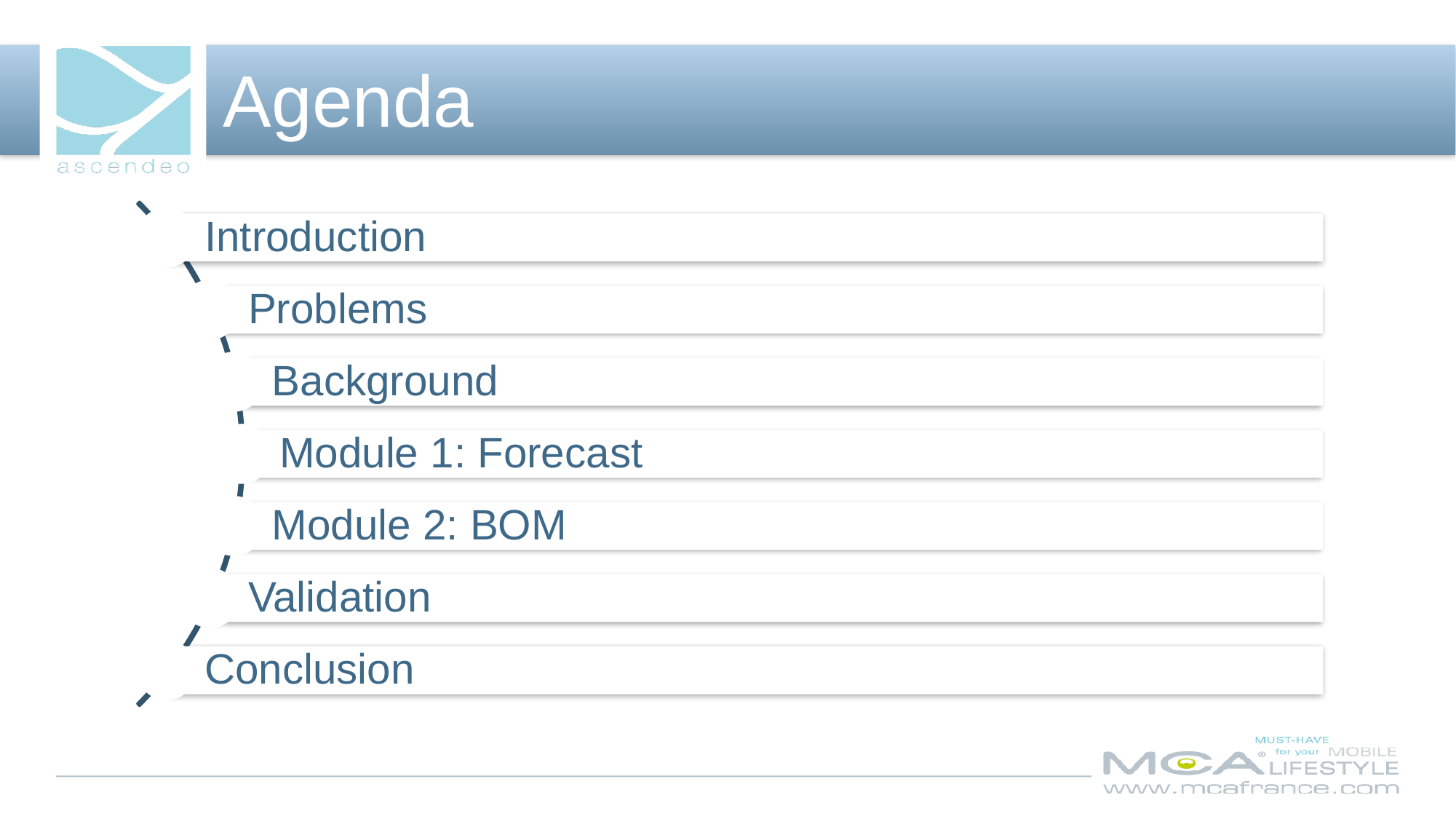

Agenda
Introduction
Problems
Background
Module 1: Forecast
Module 2: BOM
Validation
Conclusion